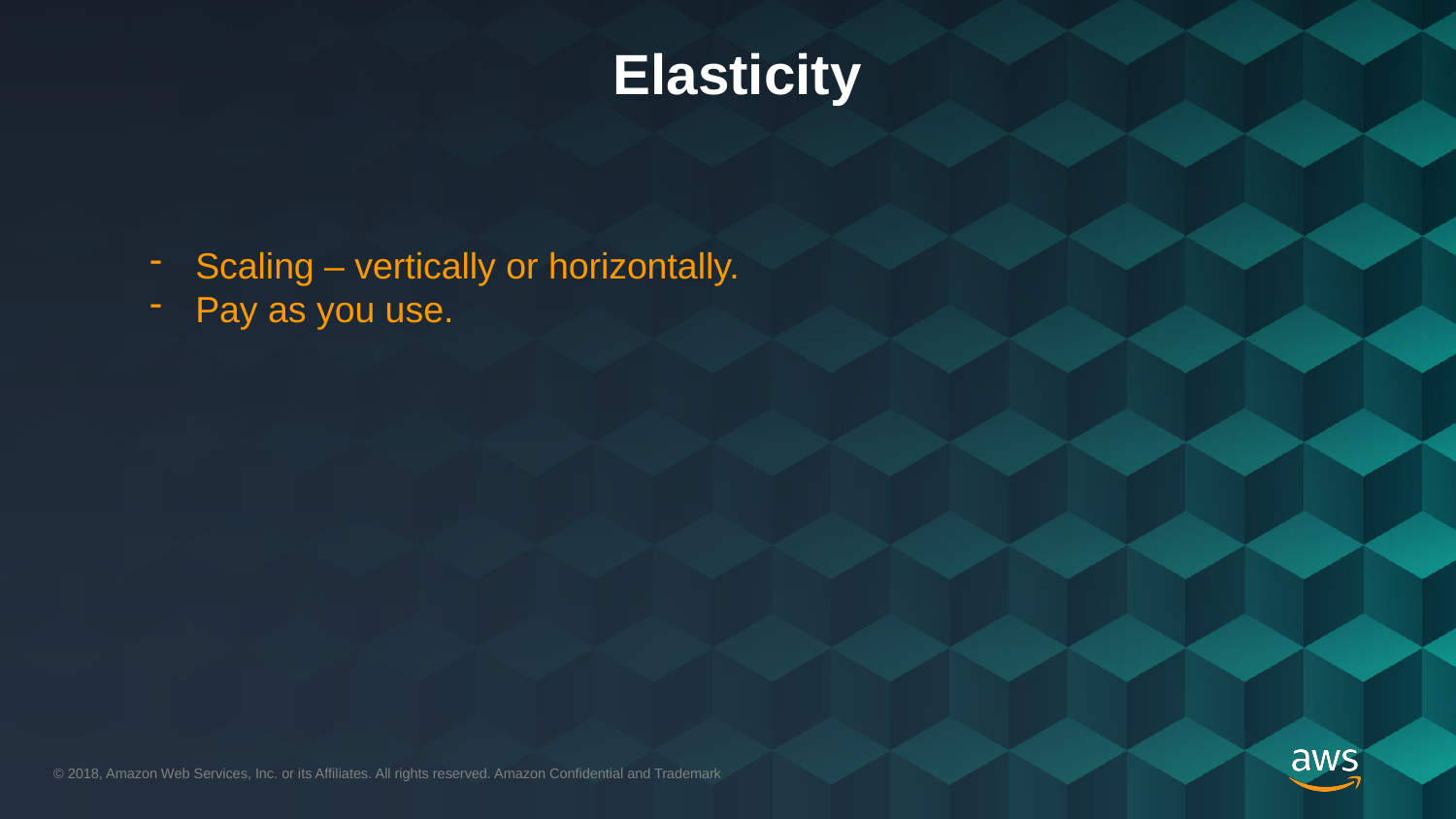

Elasticity
Scaling – vertically or horizontally.
Pay as you use.